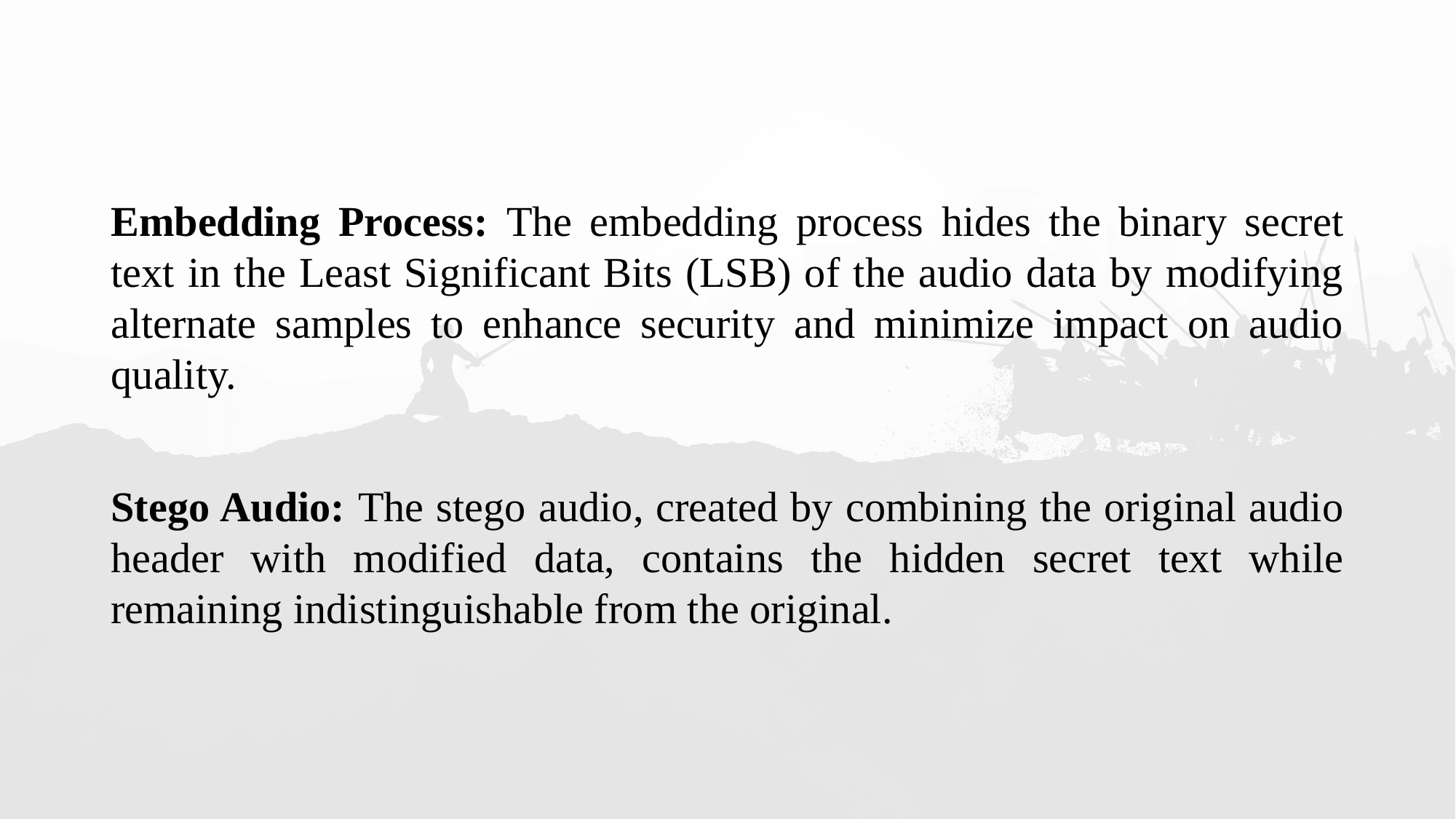

Embedding Process: The embedding process hides the binary secret text in the Least Significant Bits (LSB) of the audio data by modifying alternate samples to enhance security and minimize impact on audio quality.

Stego Audio: The stego audio, created by combining the original audio header with modified data, contains the hidden secret text while remaining indistinguishable from the original.